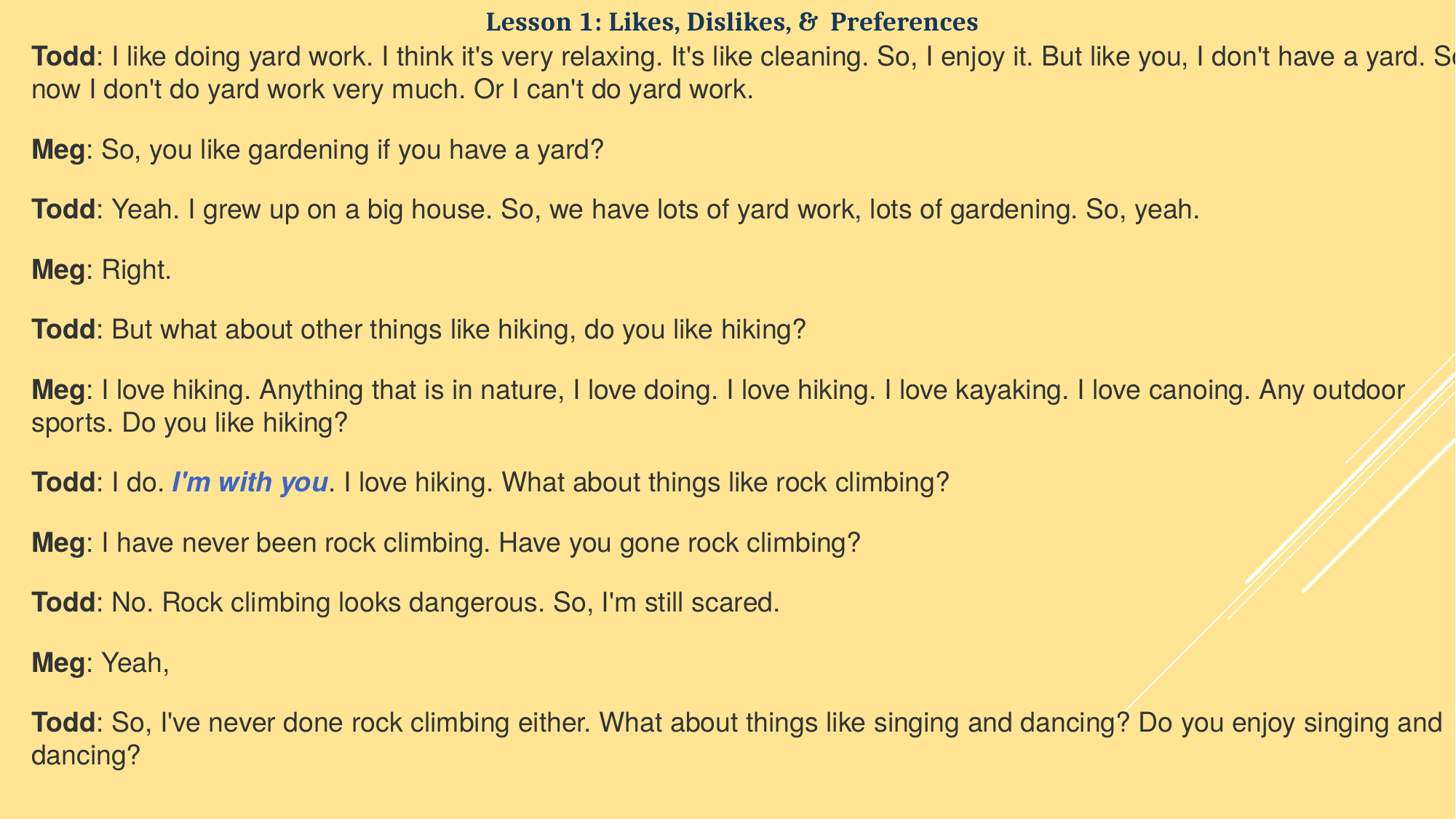

Lesson 1: Likes, Dislikes, &  Preferences
Todd: I like doing yard work. I think it's very relaxing. It's like cleaning. So, I enjoy it. But like you, I don't have a yard. So, now I don't do yard work very much. Or I can't do yard work.
Meg: So, you like gardening if you have a yard?
Todd: Yeah. I grew up on a big house. So, we have lots of yard work, lots of gardening. So, yeah.
Meg: Right.
Todd: But what about other things like hiking, do you like hiking?
Meg: I love hiking. Anything that is in nature, I love doing. I love hiking. I love kayaking. I love canoing. Any outdoor sports. Do you like hiking?
Todd: I do. I'm with you. I love hiking. What about things like rock climbing?
Meg: I have never been rock climbing. Have you gone rock climbing?
Todd: No. Rock climbing looks dangerous. So, I'm still scared.
Meg: Yeah,
Todd: So, I've never done rock climbing either. What about things like singing and dancing? Do you enjoy singing and dancing?